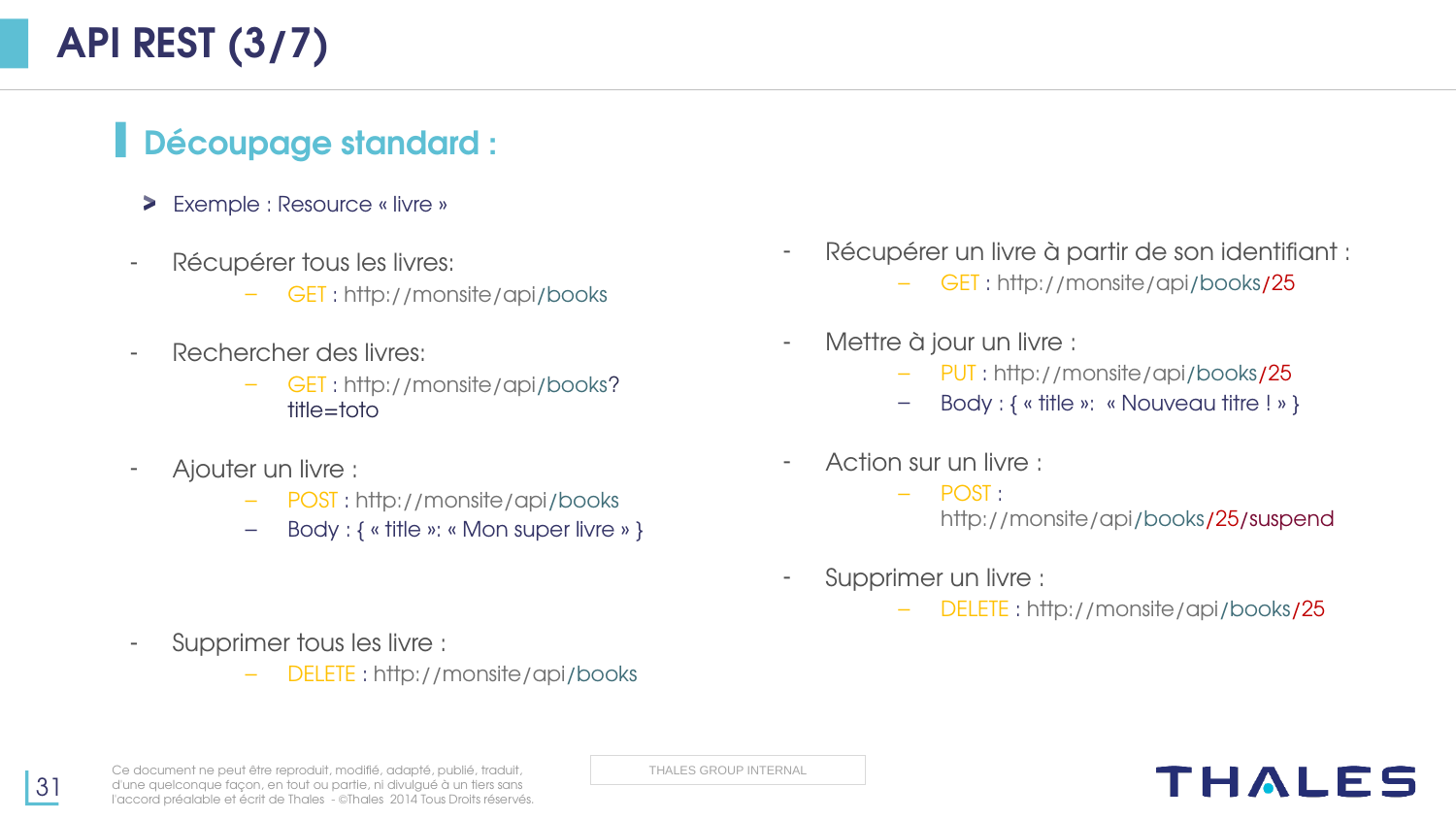

# API REST (3/7)
Découpage standard :
Exemple : Resource « livre »
Récupérer tous les livres:
GET : http://monsite/api/books
Rechercher des livres:
GET : http://monsite/api/books?title=toto
Ajouter un livre :
POST : http://monsite/api/books
Body : { « title »: « Mon super livre » }

Supprimer tous les livre :
DELETE : http://monsite/api/books

Récupérer un livre à partir de son identifiant :
GET : http://monsite/api/books/25
Mettre à jour un livre :
PUT : http://monsite/api/books/25
Body : { « title »:  « Nouveau titre ! » }
Action sur un livre :
POST : http://monsite/api/books/25/suspend
Supprimer un livre :
DELETE : http://monsite/api/books/25